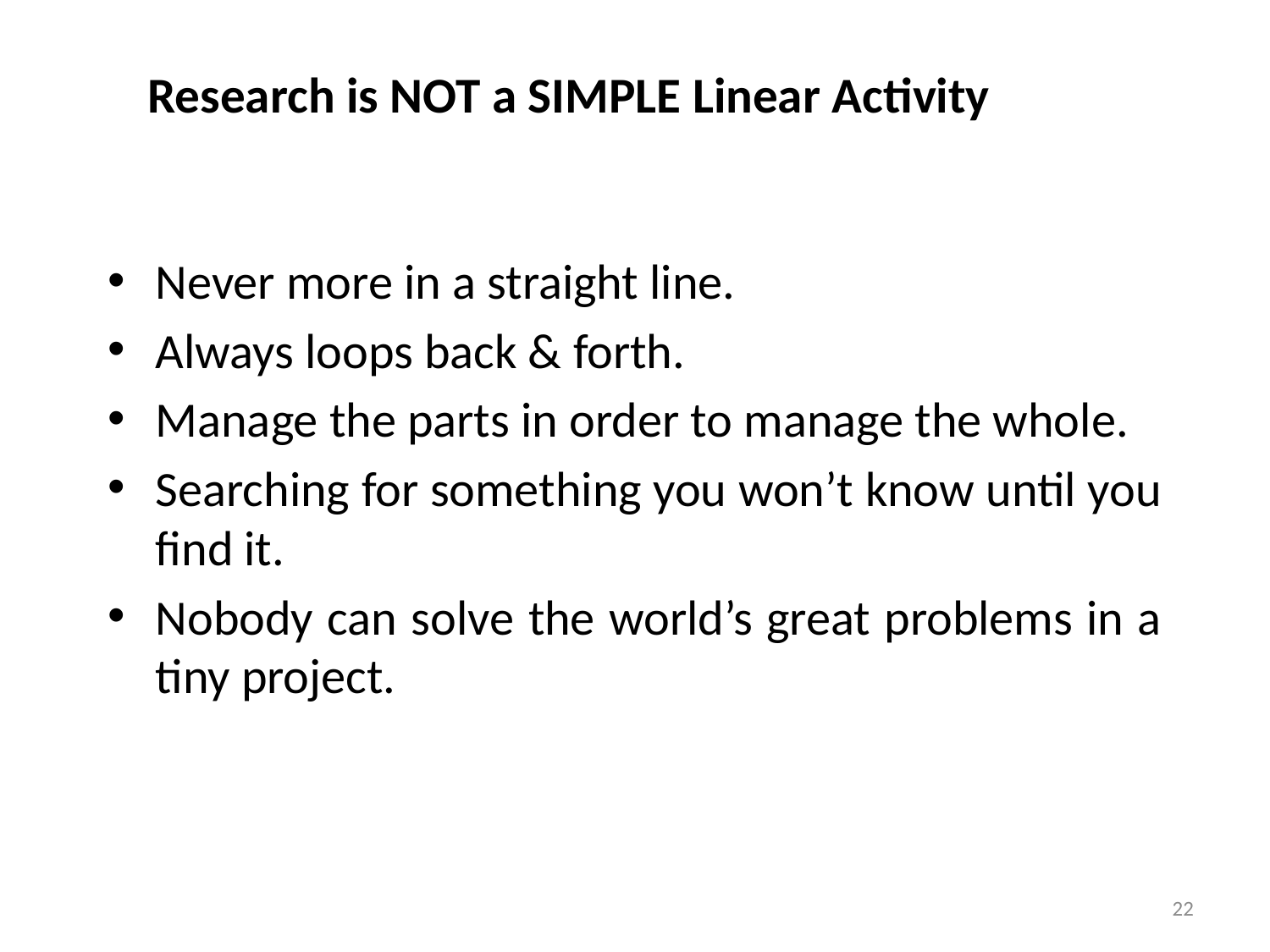

# Research is NOT a SIMPLE Linear Activity
Never more in a straight line.
Always loops back & forth.
Manage the parts in order to manage the whole.
Searching for something you won’t know until you find it.
Nobody can solve the world’s great problems in a tiny project.

22
INSPIRING CREATIVE AND INNOVATIVE MINDS